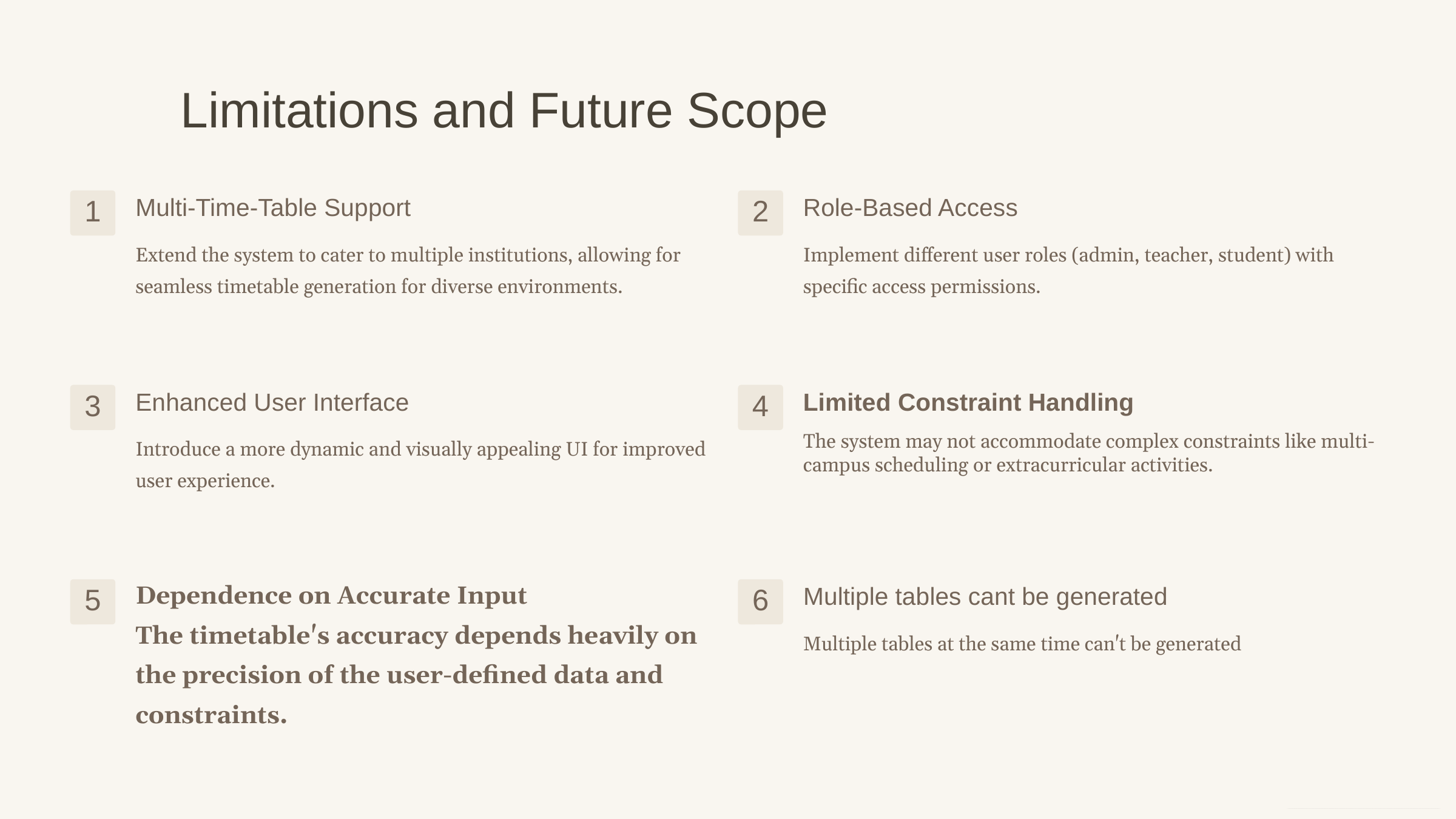

Limitations and Future Scope

Multi-Time-Table Support

Role-Based Access
1
2
Extend the system to cater to multiple institutions, allowing for seamless timetable generation for diverse environments.
Implement different user roles (admin, teacher, student) with specific access permissions.

Enhanced User Interface

Limited Constraint Handling
3
4
Introduce a more dynamic and visually appealing UI for improved user experience.
The system may not accommodate complex constraints like multi-campus scheduling or extracurricular activities.

Dependence on Accurate Input
The timetable's accuracy depends heavily on the precision of the user-defined data and constraints.

Multiple tables cant be generated
5
6
Multiple tables at the same time can't be generated